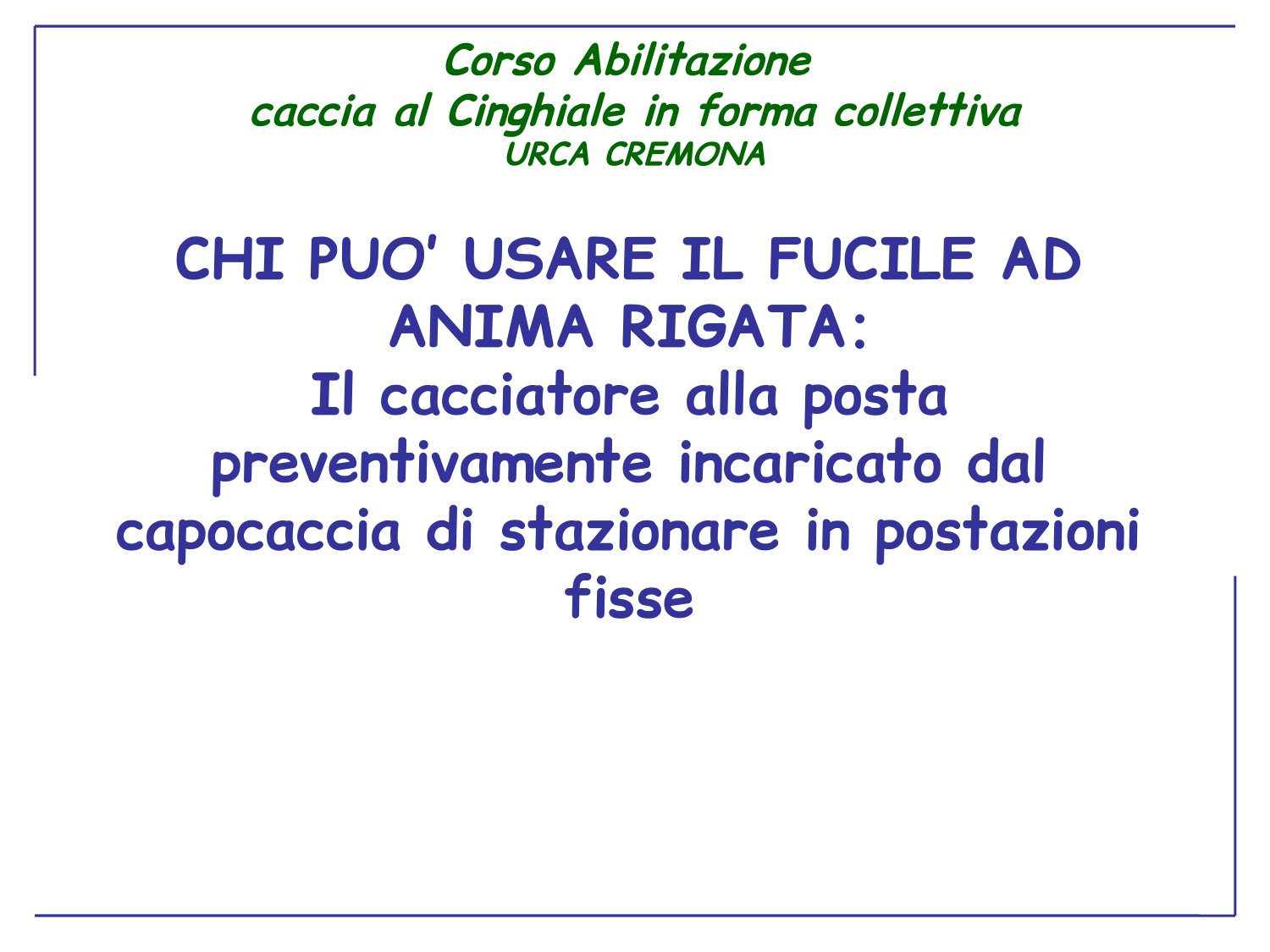

# CHI PUO’ USARE IL FUCILE AD ANIMA RIGATA: Il cacciatore alla posta preventivamente incaricato dal capocaccia di stazionare in postazioni fisse